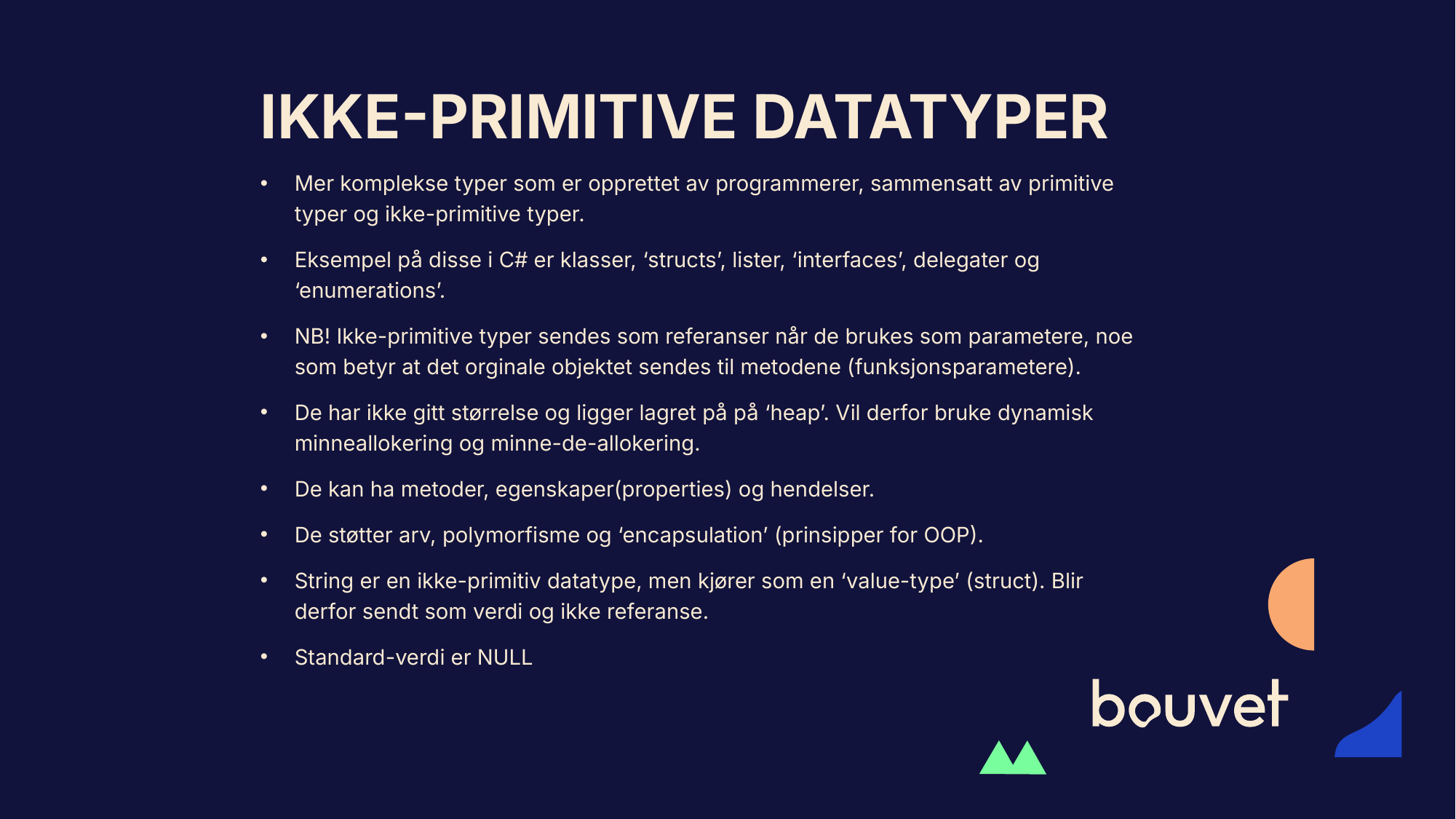

# Ikke-Primitive Datatyper
Mer komplekse typer som er opprettet av programmerer, sammensatt av primitive typer og ikke-primitive typer.
Eksempel på disse i C# er klasser, ‘structs’, lister, ‘interfaces’, delegater og ‘enumerations’.
NB! Ikke-primitive typer sendes som referanser når de brukes som parametere, noe som betyr at det orginale objektet sendes til metodene (funksjonsparametere).
De har ikke gitt størrelse og ligger lagret på på ‘heap’. Vil derfor bruke dynamisk minneallokering og minne-de-allokering.
De kan ha metoder, egenskaper(properties) og hendelser.
De støtter arv, polymorfisme og ‘encapsulation’ (prinsipper for OOP).
String er en ikke-primitiv datatype, men kjører som en ‘value-type’ (struct). Blir derfor sendt som verdi og ikke referanse.
Standard-verdi er NULL